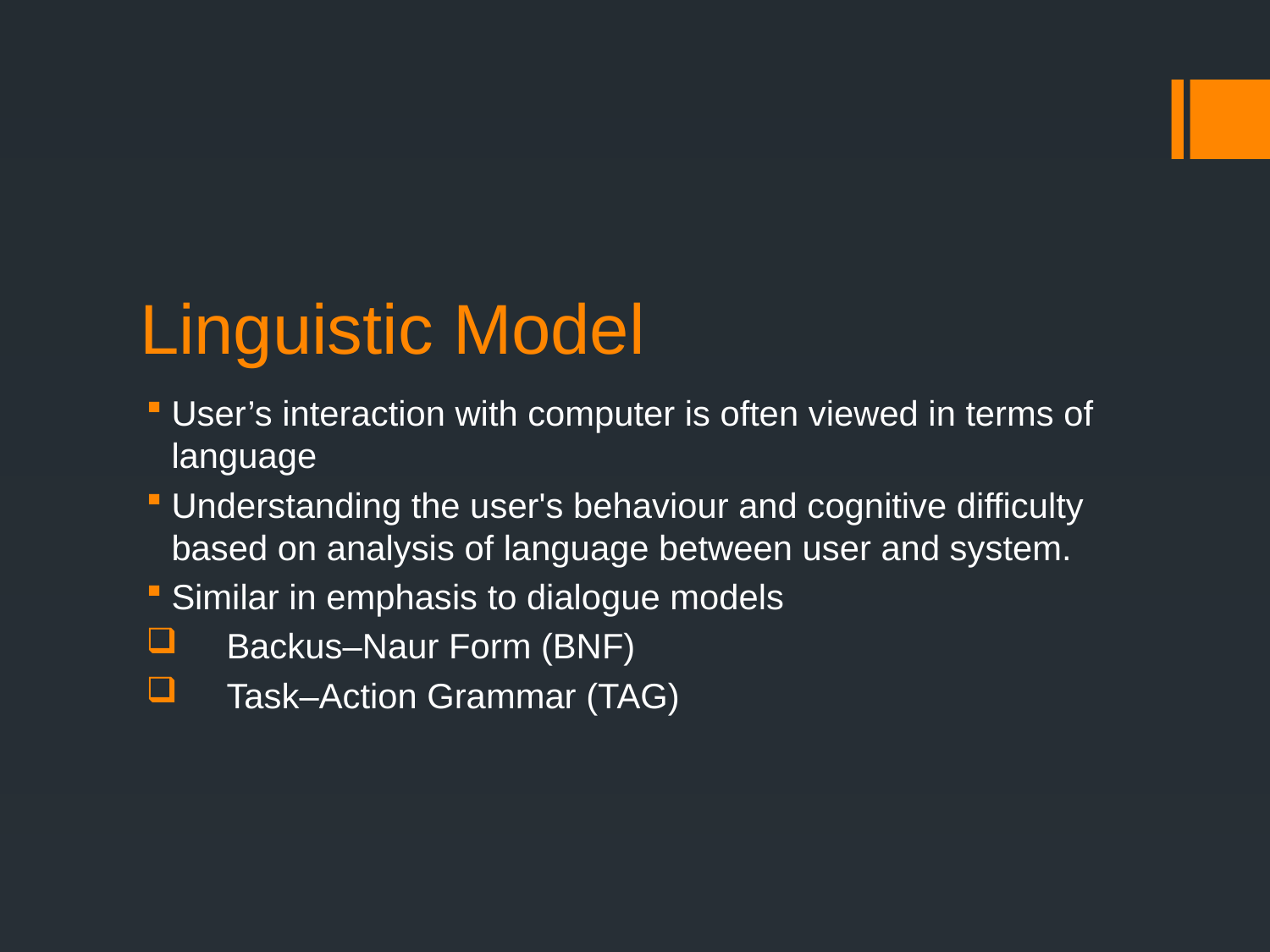

# Linguistic Model
User’s interaction with computer is often viewed in terms of language
Understanding the user's behaviour and cognitive difficulty based on analysis of language between user and system.
Similar in emphasis to dialogue models
     Backus–Naur Form (BNF)
     Task–Action Grammar (TAG)